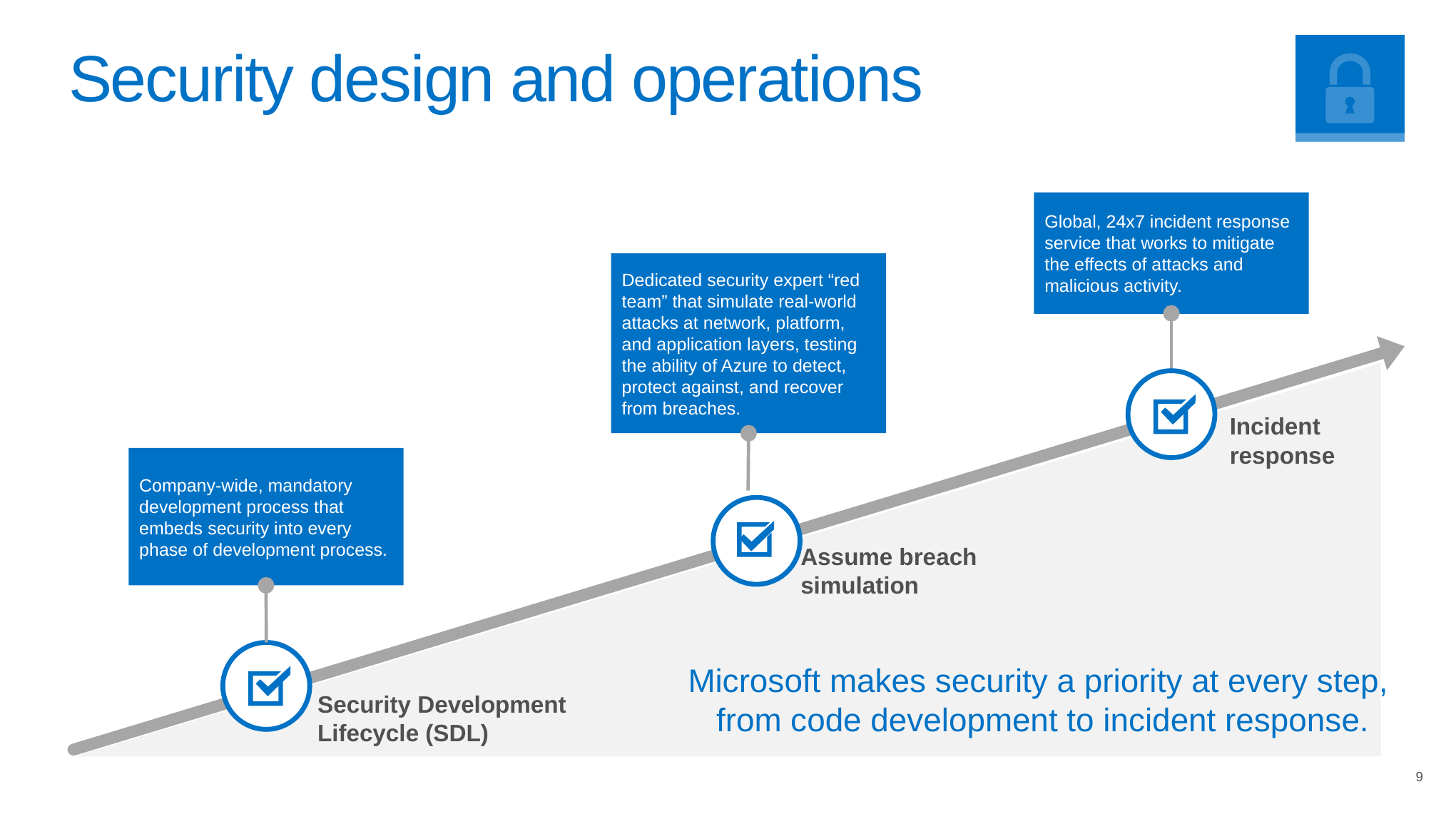

# Security design and operations

Global, 24x7 incident response service that works to mitigate the effects of attacks and malicious activity.

Incident
response
Dedicated security expert “red team” that simulate real-world attacks at network, platform, and application layers, testing the ability of Azure to detect, protect against, and recover from breaches.

Assume breach
simulation

Microsoft makes security a priority at every step,
from code development to incident response.
Company-wide, mandatory development process that embeds security into every phase of development process.

Security Development
Lifecycle (SDL)
9